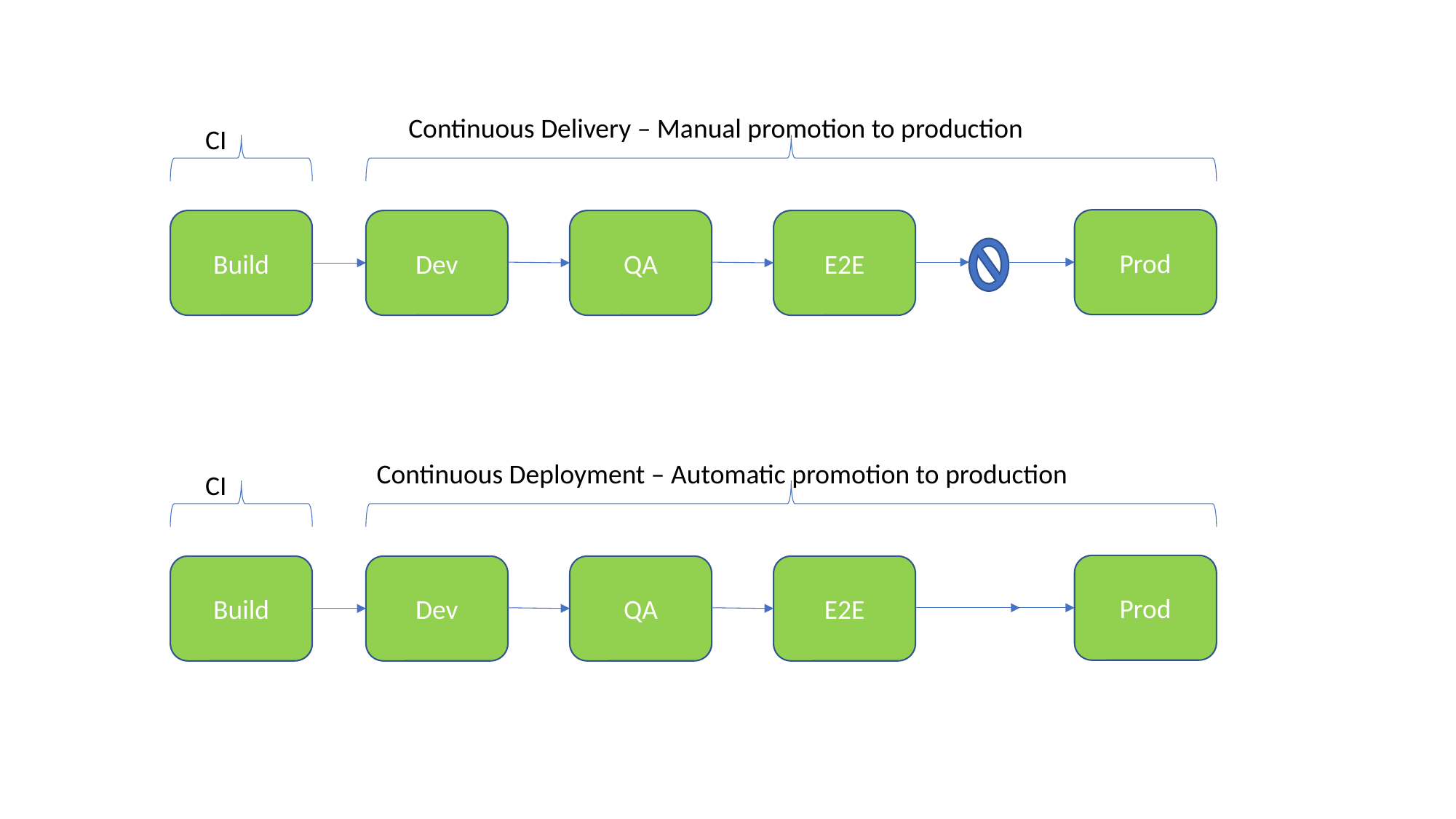

Continuous Delivery – Manual promotion to production
CI
Prod
Build
Dev
QA
E2E

Continuous Deployment – Automatic promotion to production
CI
Prod
Build
Dev
QA
E2E